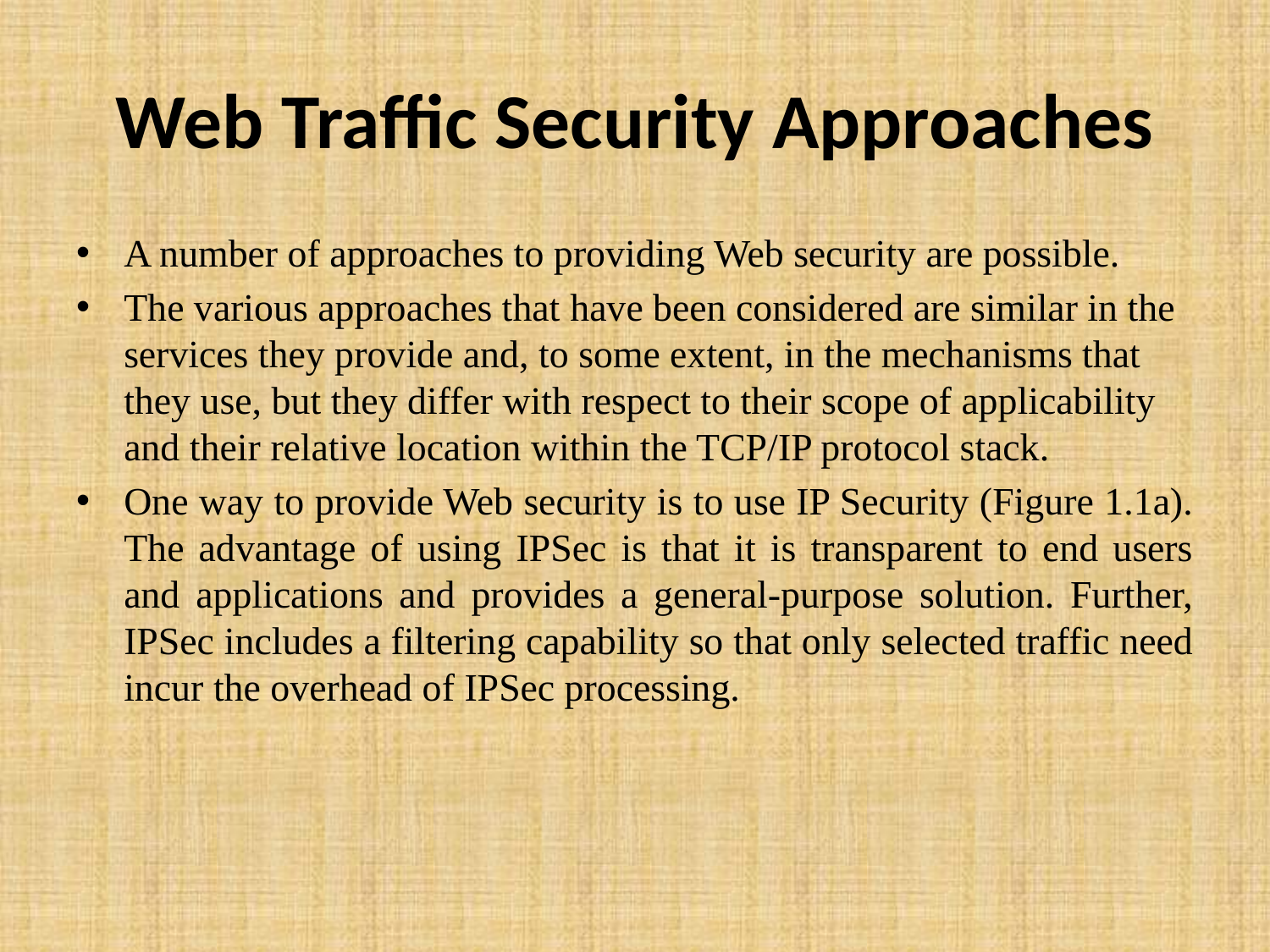

# Web Traffic Security Approaches
A number of approaches to providing Web security are possible.
The various approaches that have been considered are similar in the services they provide and, to some extent, in the mechanisms that they use, but they differ with respect to their scope of applicability and their relative location within the TCP/IP protocol stack.
One way to provide Web security is to use IP Security (Figure 1.1a). The advantage of using IPSec is that it is transparent to end users and applications and provides a general-purpose solution. Further, IPSec includes a filtering capability so that only selected traffic need incur the overhead of IPSec processing.